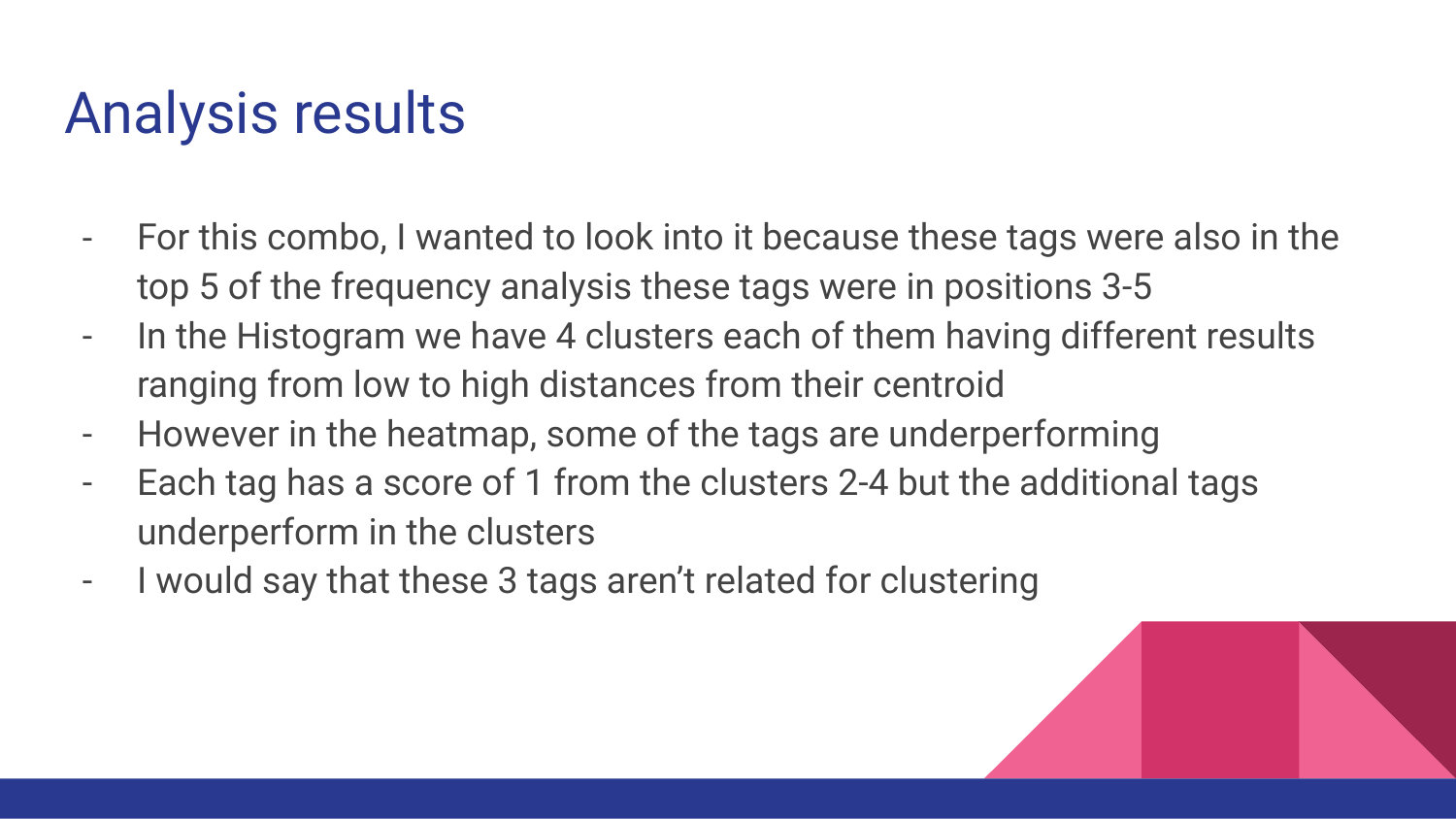

# Analysis results
For this combo, I wanted to look into it because these tags were also in the top 5 of the frequency analysis these tags were in positions 3-5
In the Histogram we have 4 clusters each of them having different results ranging from low to high distances from their centroid
However in the heatmap, some of the tags are underperforming
Each tag has a score of 1 from the clusters 2-4 but the additional tags underperform in the clusters
I would say that these 3 tags aren’t related for clustering